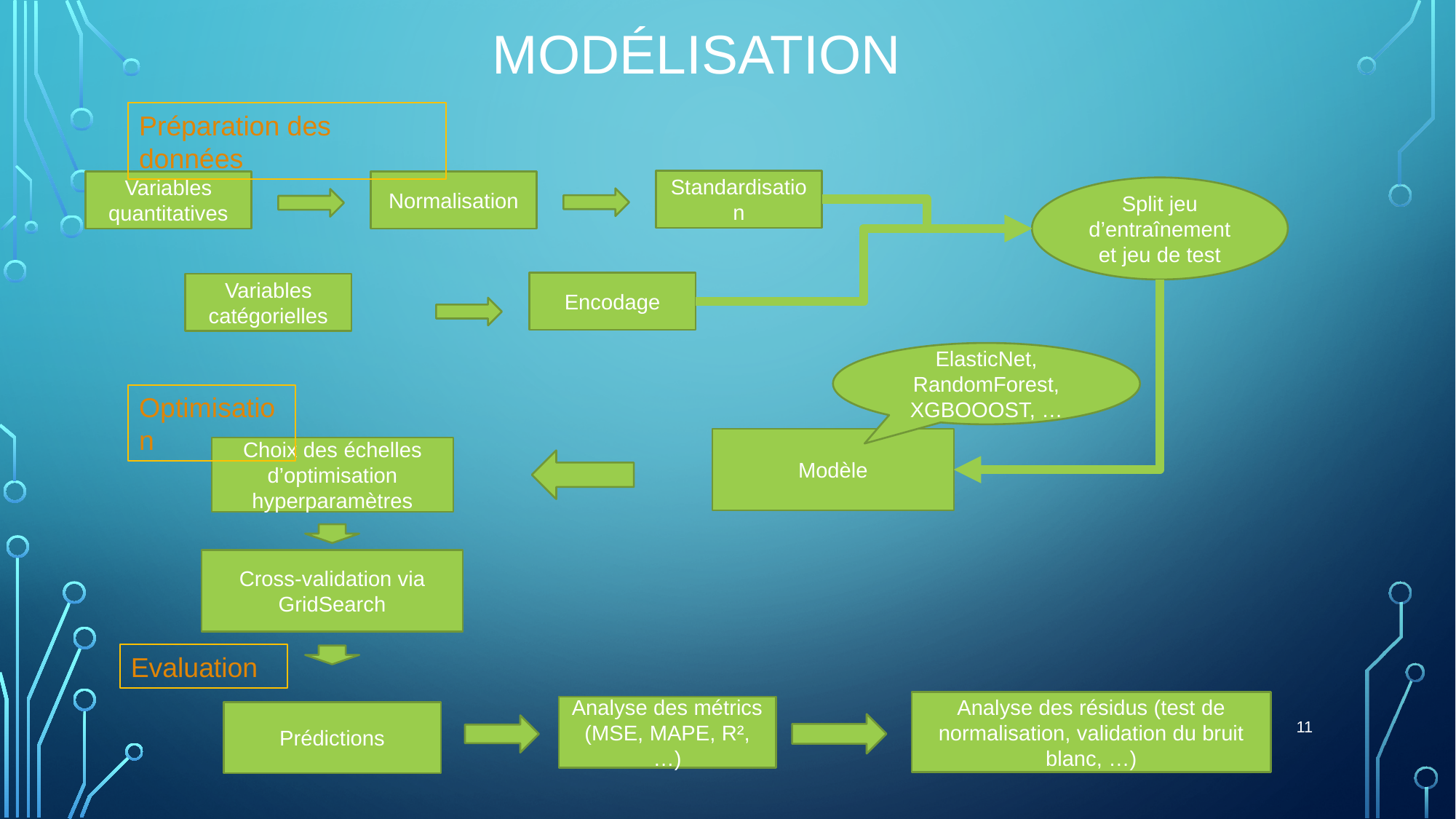

# Modélisation
Préparation des données
Standardisation
Normalisation
Variables quantitatives
Split jeu d’entraînement et jeu de test

Encodage
Variables catégorielles

ElasticNet, RandomForest, XGBOOOST, …
Optimisation
Modèle
Choix des échelles d’optimisation hyperparamètres

Cross-validation via GridSearch
Evaluation

Analyse des résidus (test de normalisation, validation du bruit blanc, …)
Analyse des métrics (MSE, MAPE, R², …)
Prédictions
11